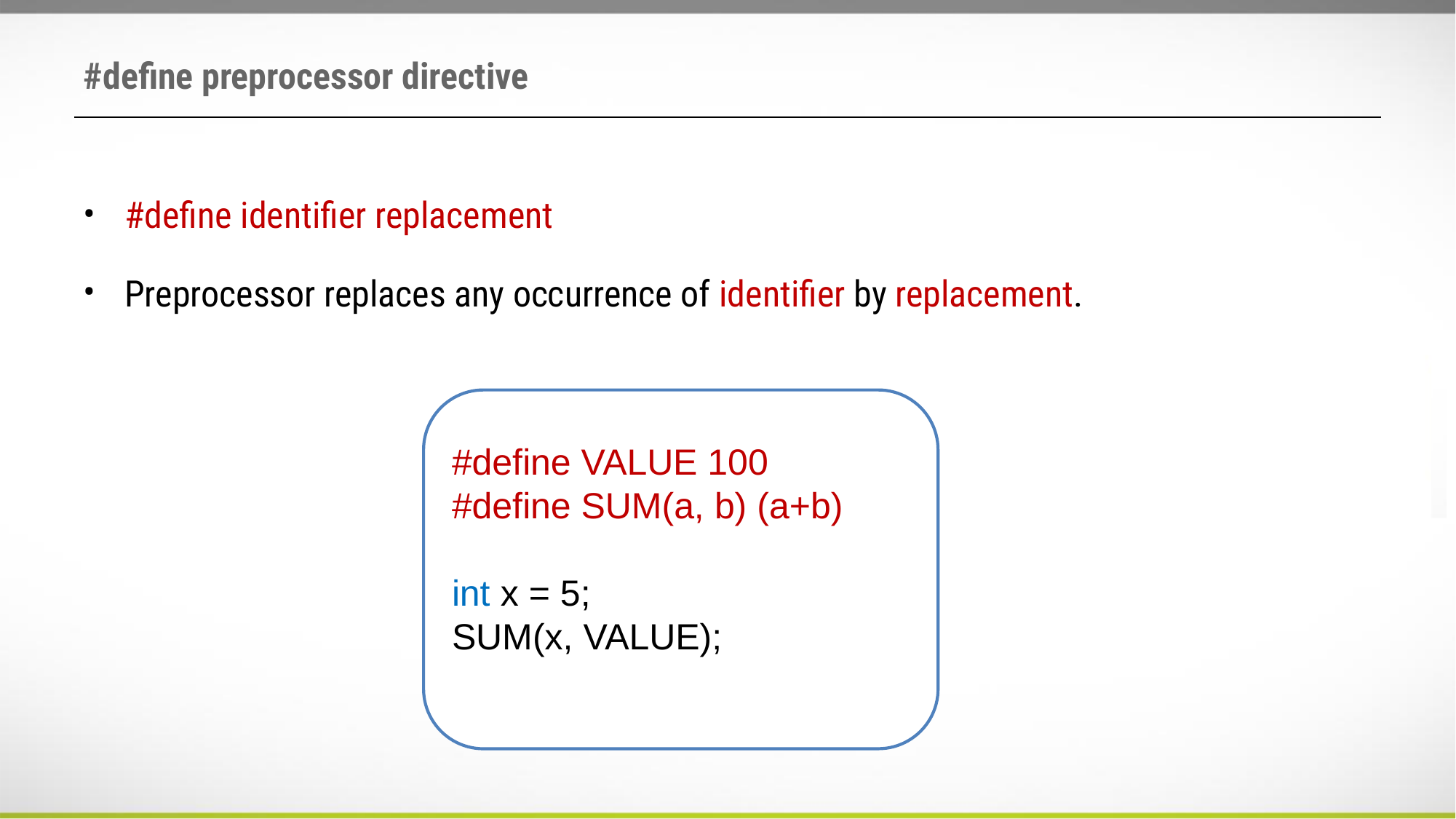

# #define preprocessor directive
#define identifier replacement

Preprocessor replaces any occurrence of identifier by replacement.

#define VALUE 100
#define SUM(a, b) (a+b)

int x = 5;
SUM(x, VALUE);